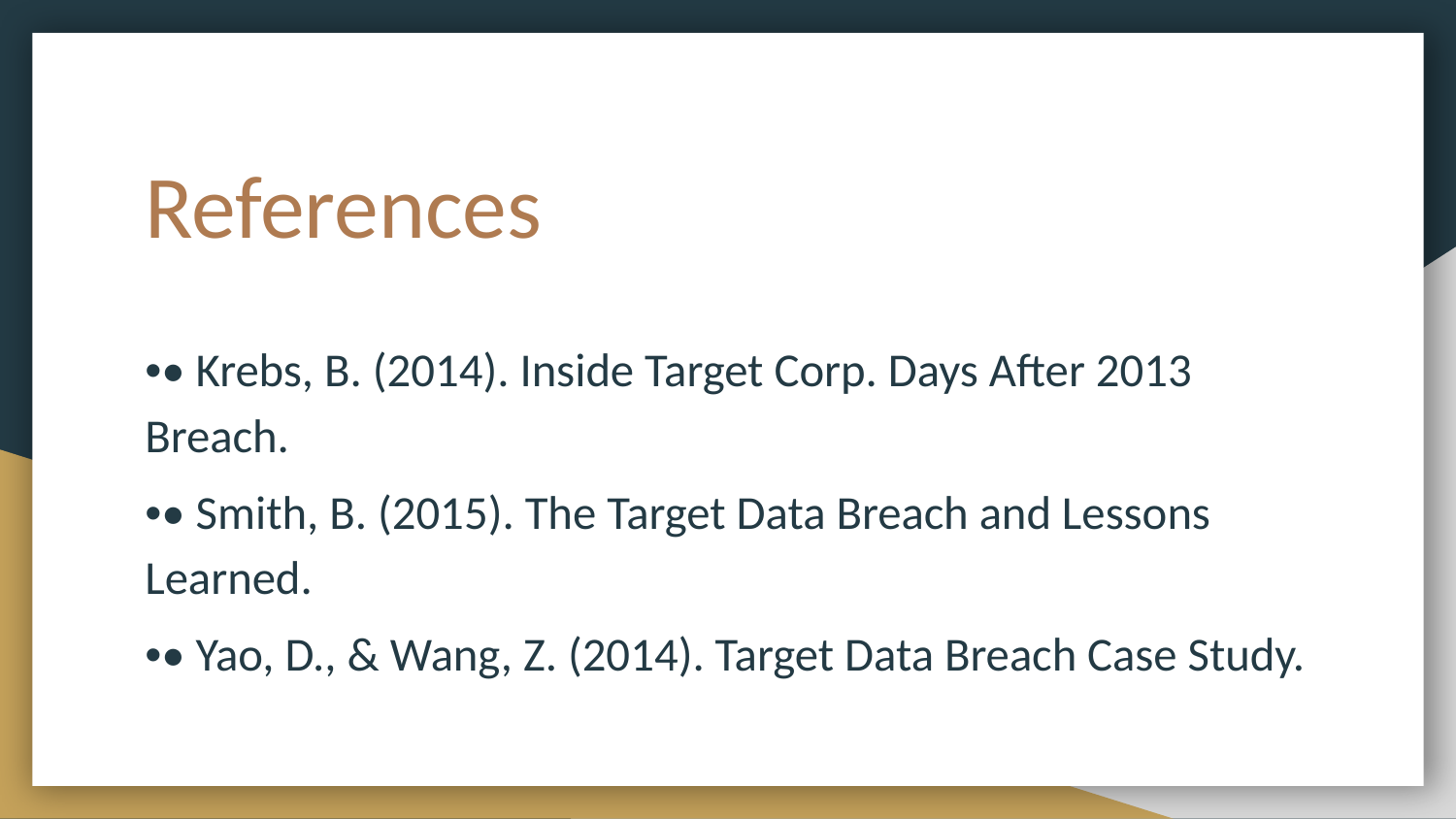

# References
•• Krebs, B. (2014). Inside Target Corp. Days After 2013 Breach.
•• Smith, B. (2015). The Target Data Breach and Lessons Learned.
•• Yao, D., & Wang, Z. (2014). Target Data Breach Case Study.